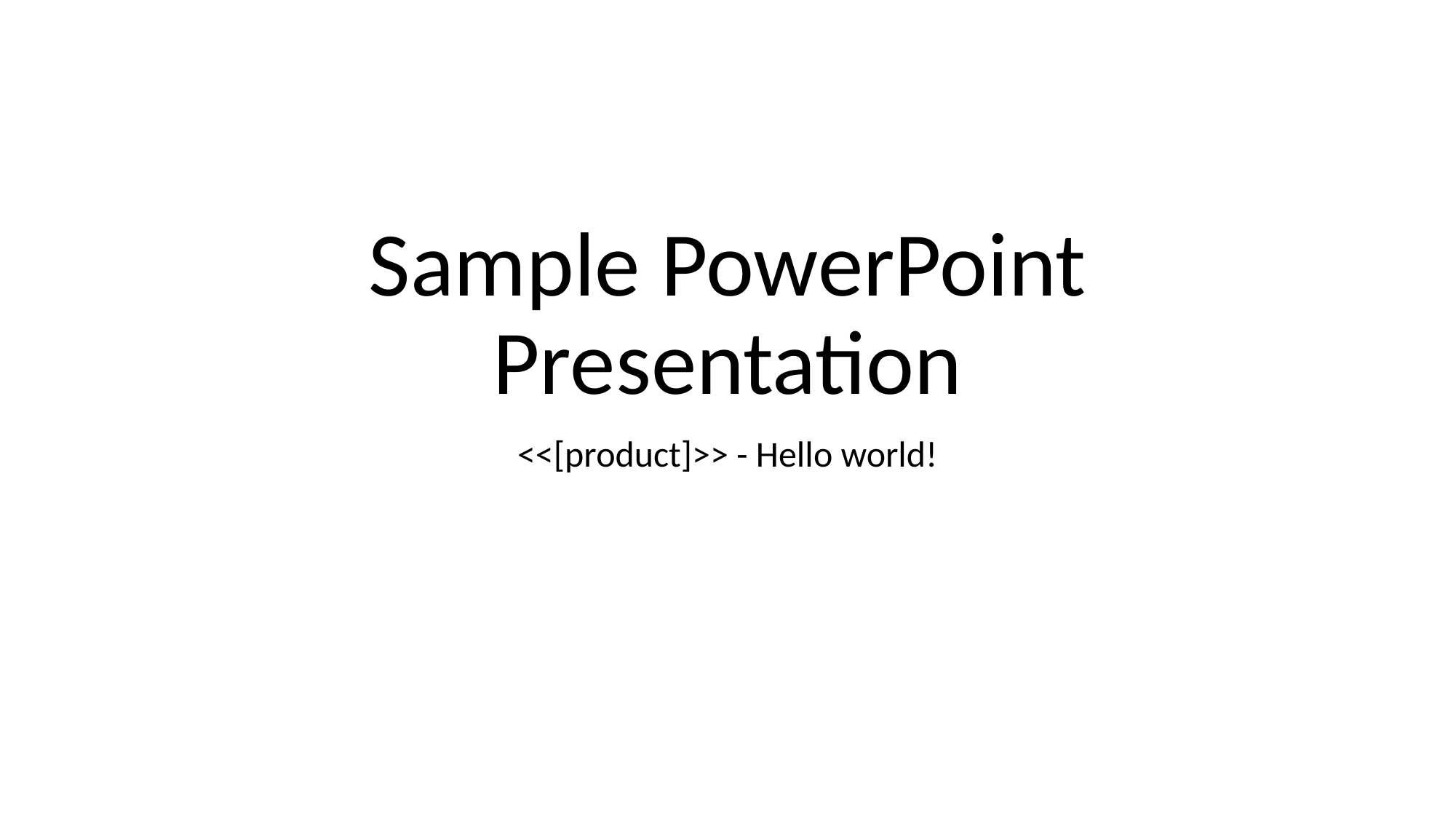

# Sample PowerPoint Presentation
<<[product]>> - Hello world!